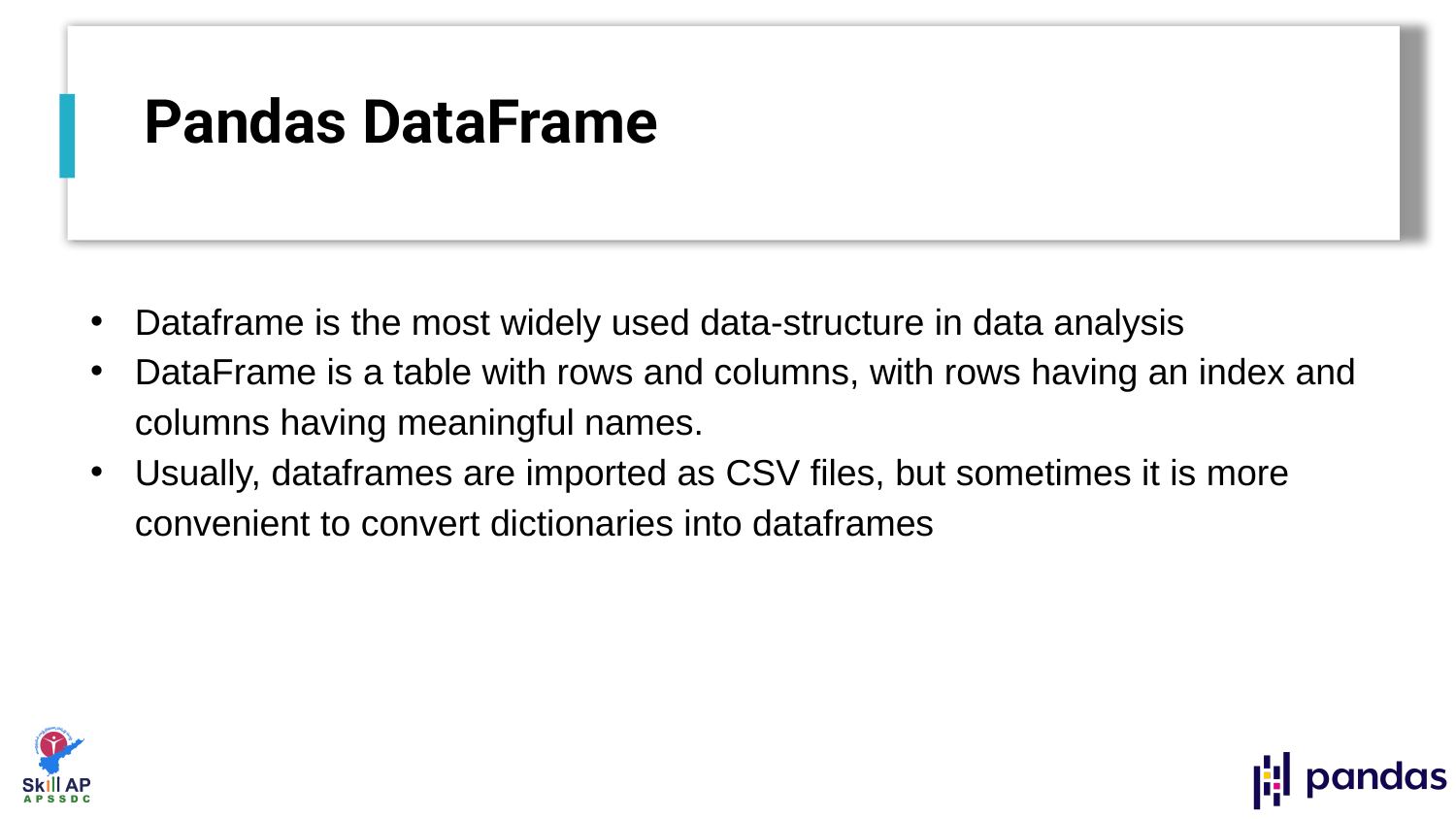

# Pandas DataFrame

Dataframe is the most widely used data-structure in data analysis
DataFrame is a table with rows and columns, with rows having an index and columns having meaningful names.
Usually, dataframes are imported as CSV files, but sometimes it is more convenient to convert dictionaries into dataframes